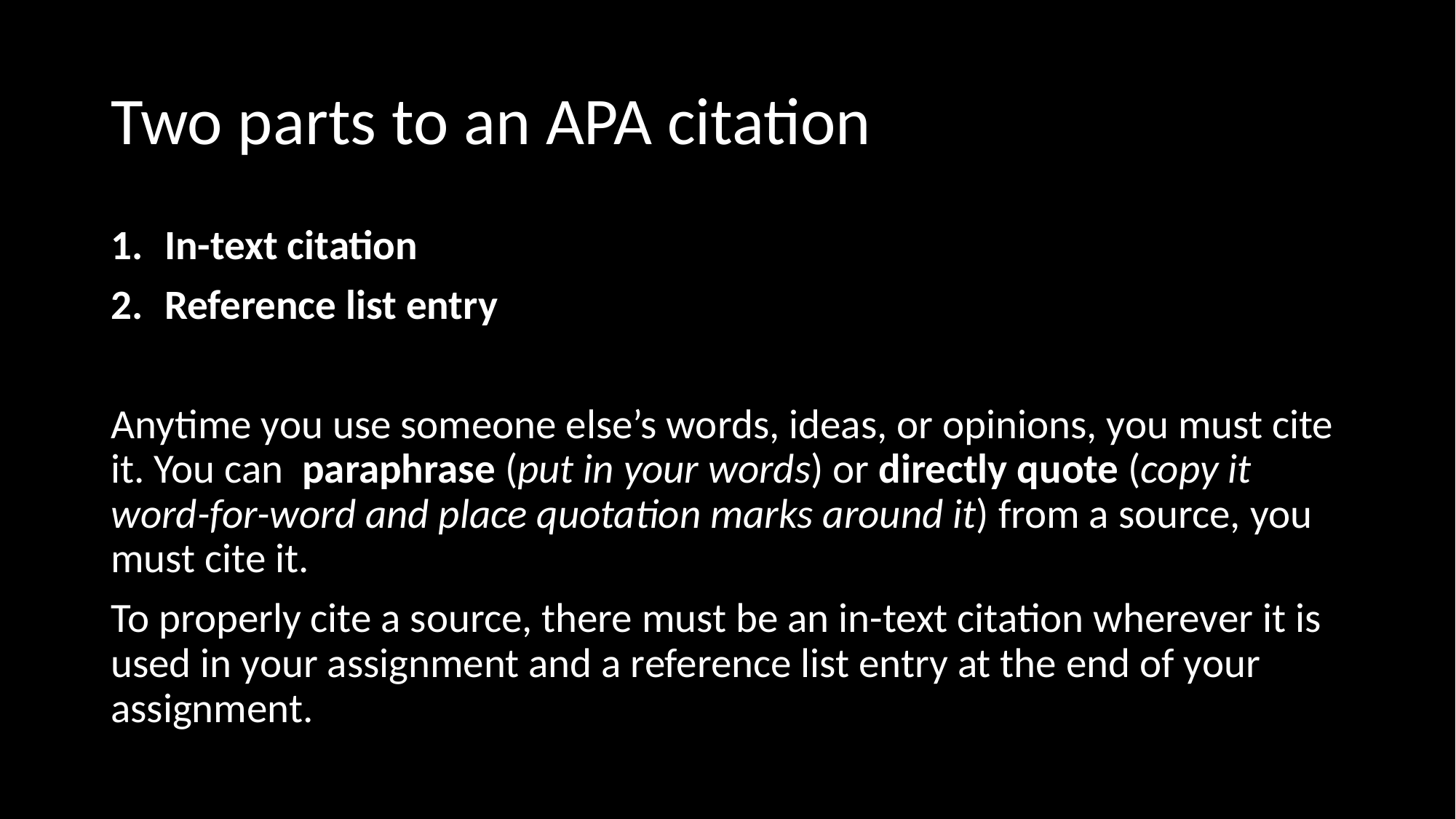

# Two parts to an APA citation
In-text citation
Reference list entry

Anytime you use someone else’s words, ideas, or opinions, you must cite it. You can  paraphrase (put in your words) or directly quote (copy it word-for-word and place quotation marks around it) from a source, you must cite it.
To properly cite a source, there must be an in-text citation wherever it is used in your assignment and a reference list entry at the end of your assignment.